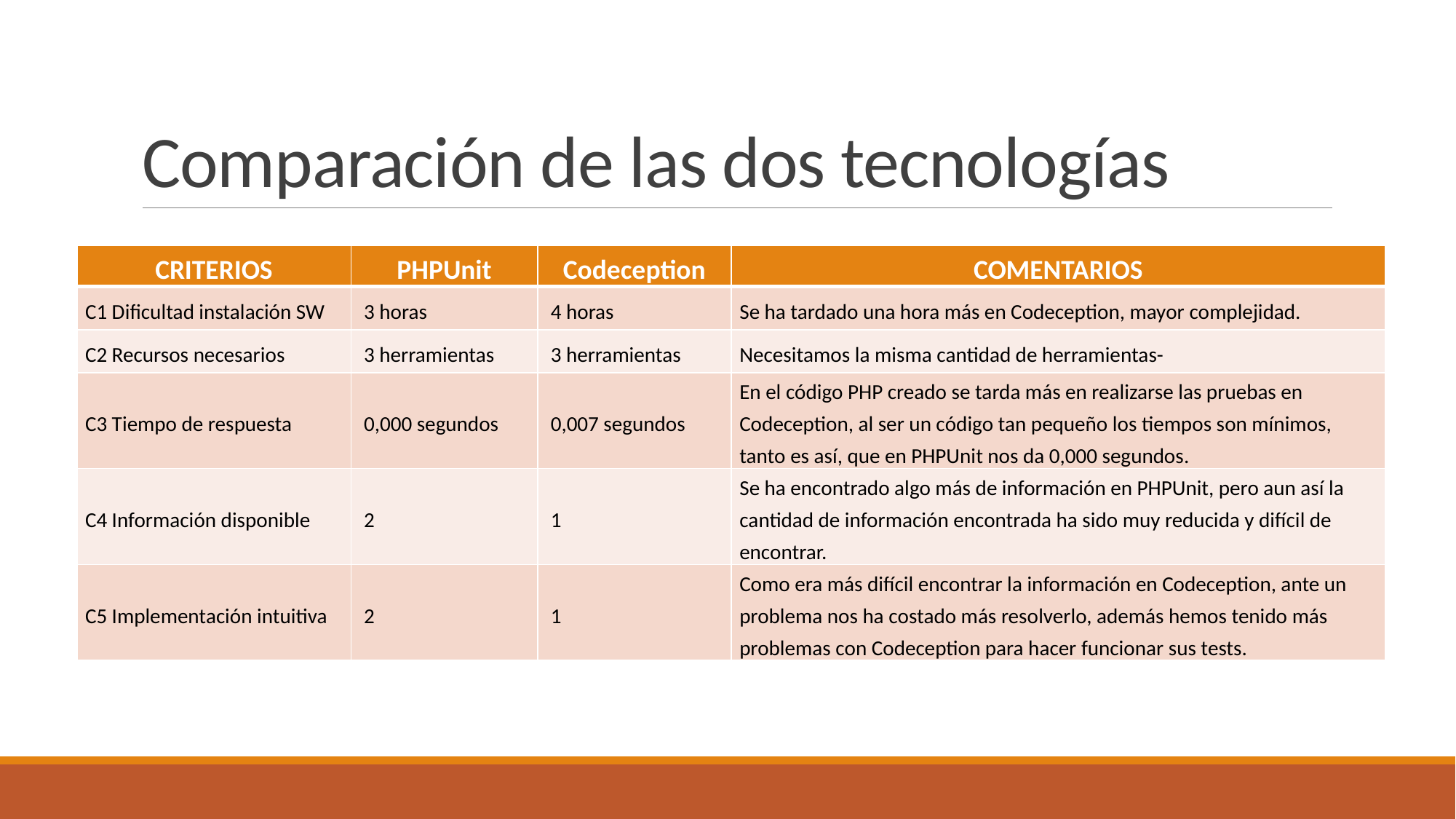

# Comparación de las dos tecnologías
| CRITERIOS | PHPUnit | Codeception | COMENTARIOS |
| --- | --- | --- | --- |
| C1 Dificultad instalación SW | 3 horas | 4 horas | Se ha tardado una hora más en Codeception, mayor complejidad. |
| C2 Recursos necesarios | 3 herramientas | 3 herramientas | Necesitamos la misma cantidad de herramientas- |
| C3 Tiempo de respuesta | 0,000 segundos | 0,007 segundos | En el código PHP creado se tarda más en realizarse las pruebas en Codeception, al ser un código tan pequeño los tiempos son mínimos, tanto es así, que en PHPUnit nos da 0,000 segundos. |
| C4 Información disponible | 2 | 1 | Se ha encontrado algo más de información en PHPUnit, pero aun así la cantidad de información encontrada ha sido muy reducida y difícil de encontrar. |
| C5 Implementación intuitiva | 2 | 1 | Como era más difícil encontrar la información en Codeception, ante un problema nos ha costado más resolverlo, además hemos tenido más problemas con Codeception para hacer funcionar sus tests. |